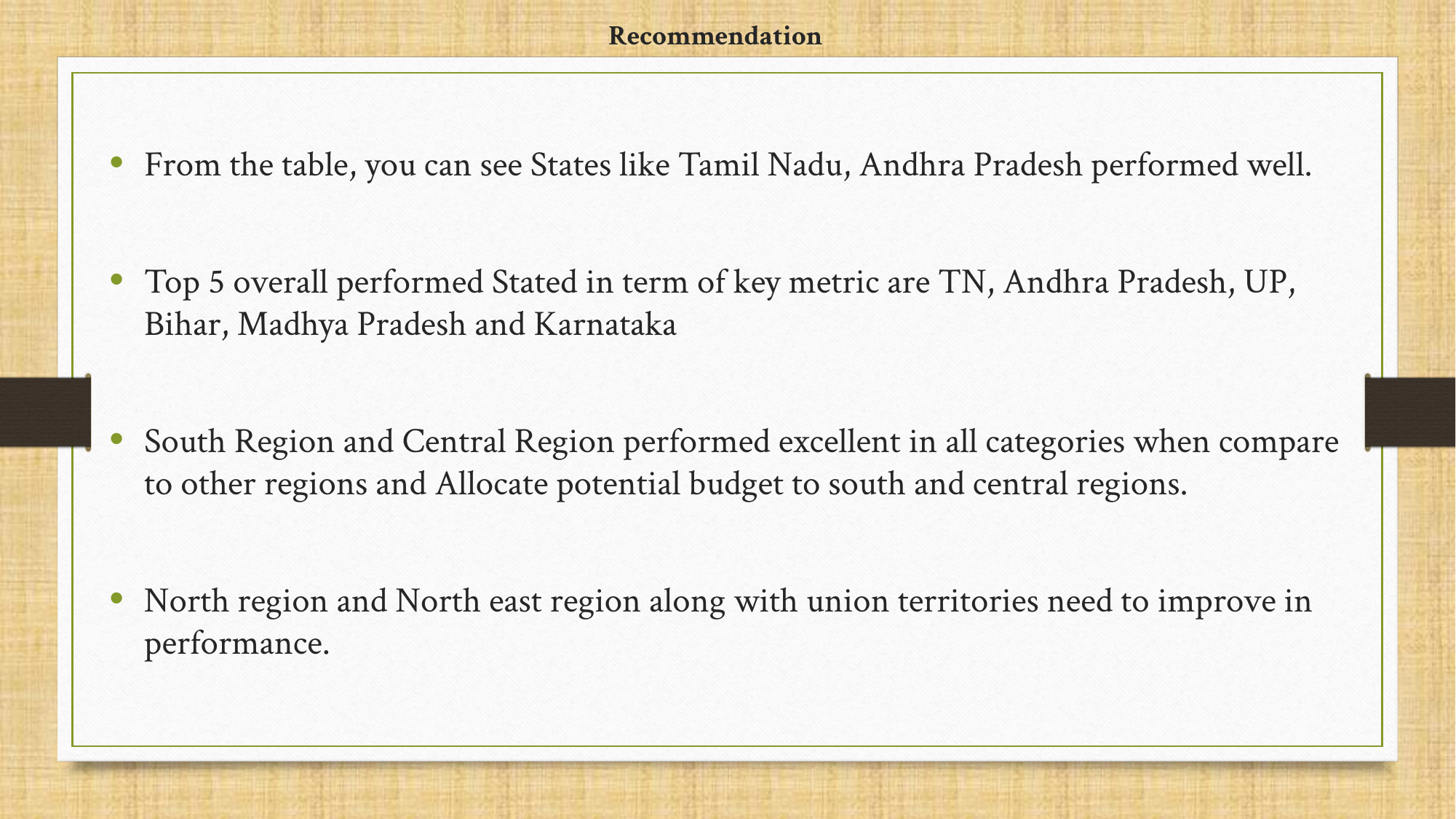

# Recommendation
From the table, you can see States like Tamil Nadu, Andhra Pradesh performed well.

Top 5 overall performed Stated in term of key metric are TN, Andhra Pradesh, UP, Bihar, Madhya Pradesh and Karnataka

South Region and Central Region performed excellent in all categories when compare to other regions and Allocate potential budget to south and central regions.

North region and North east region along with union territories need to improve in performance.